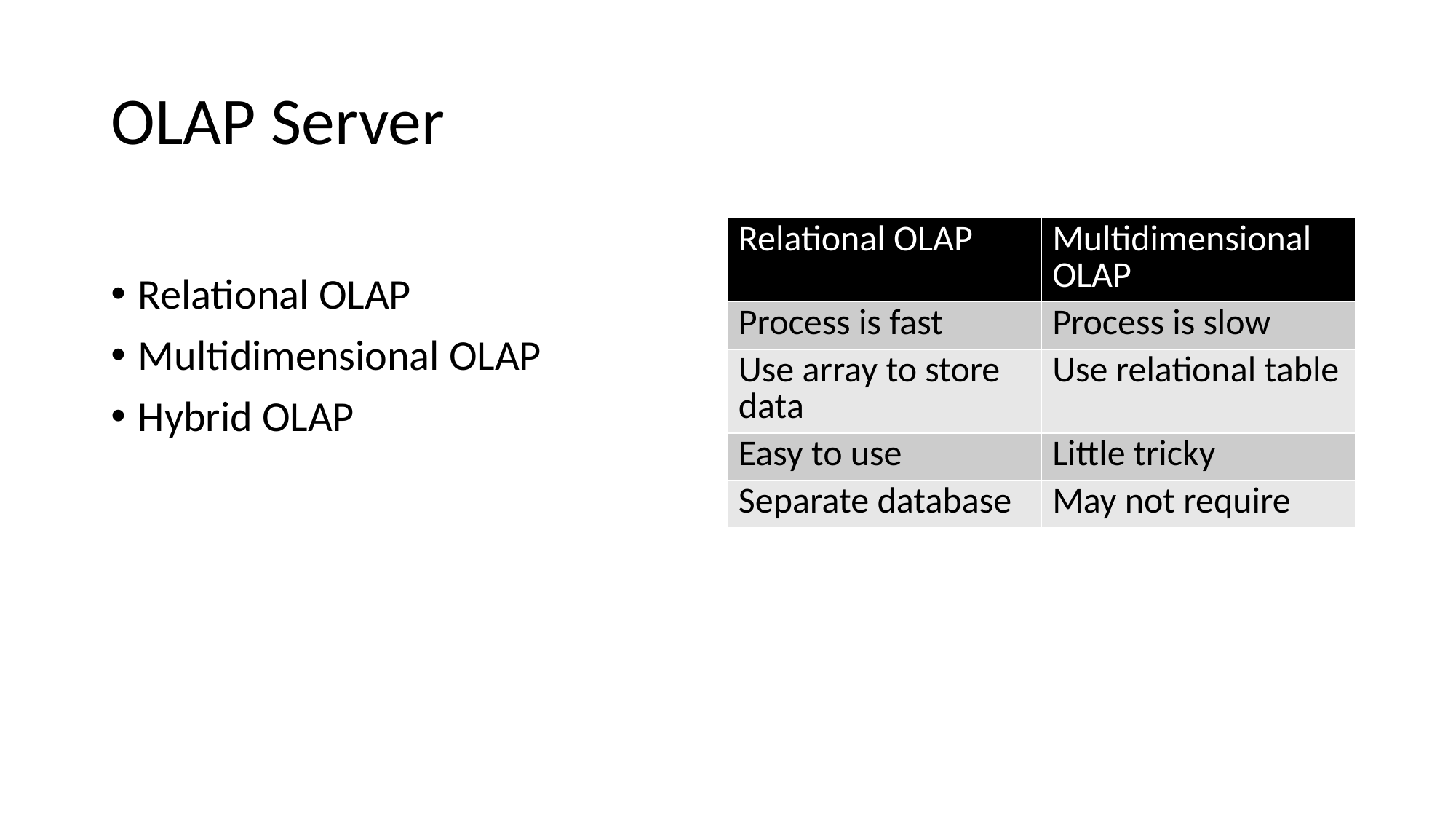

# OLAP Server

| Relational OLAP | Multidimensional OLAP |
| --- | --- |
| Process is fast | Process is slow |
| Use array to store data | Use relational table |
| Easy to use | Little tricky |
| Separate database | May not require |
Relational OLAP
Multidimensional OLAP
Hybrid OLAP